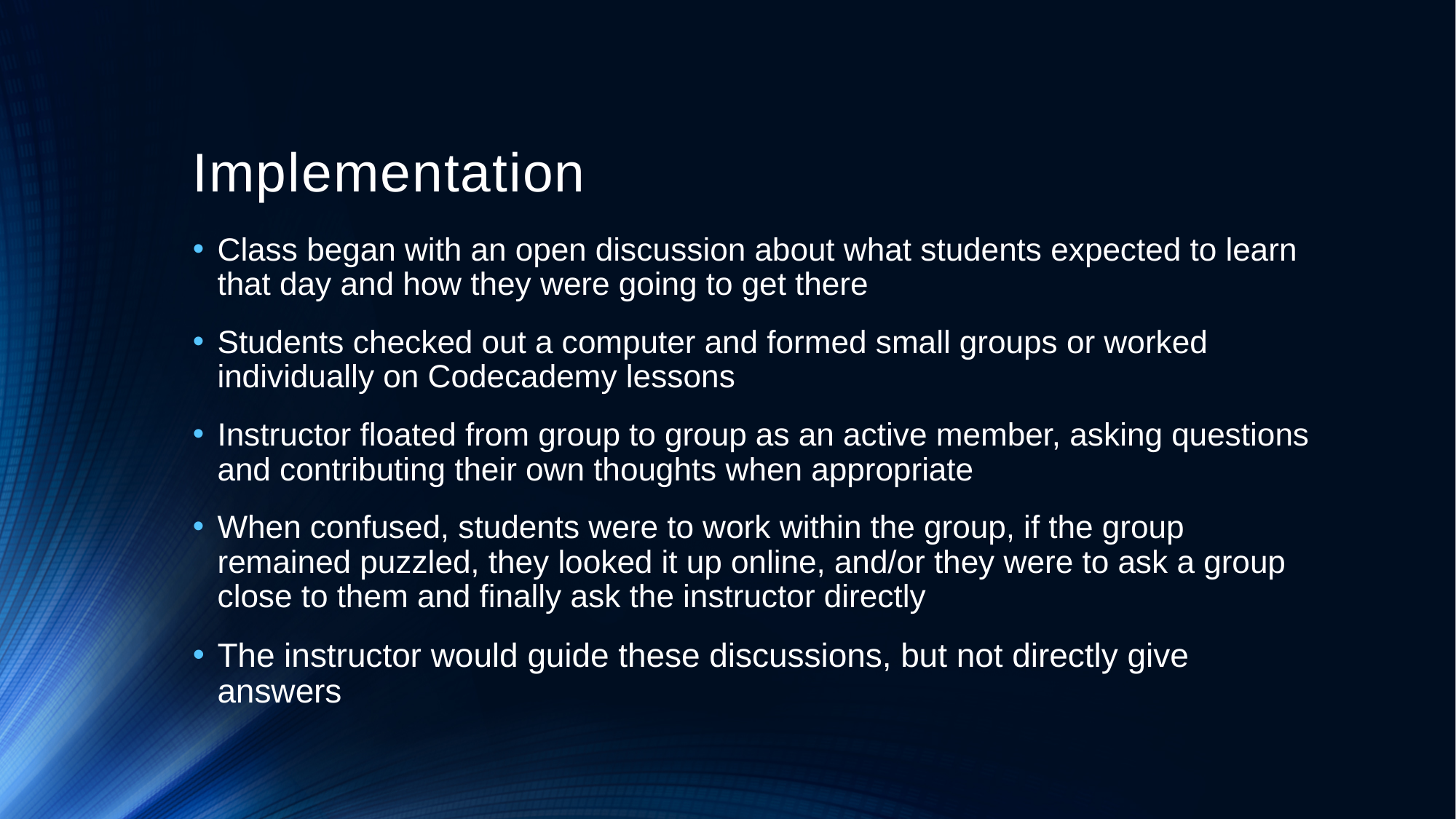

# Implementation
Class began with an open discussion about what students expected to learn that day and how they were going to get there
Students checked out a computer and formed small groups or worked individually on Codecademy lessons
Instructor floated from group to group as an active member, asking questions and contributing their own thoughts when appropriate
When confused, students were to work within the group, if the group remained puzzled, they looked it up online, and/or they were to ask a group close to them and finally ask the instructor directly
The instructor would guide these discussions, but not directly give answers